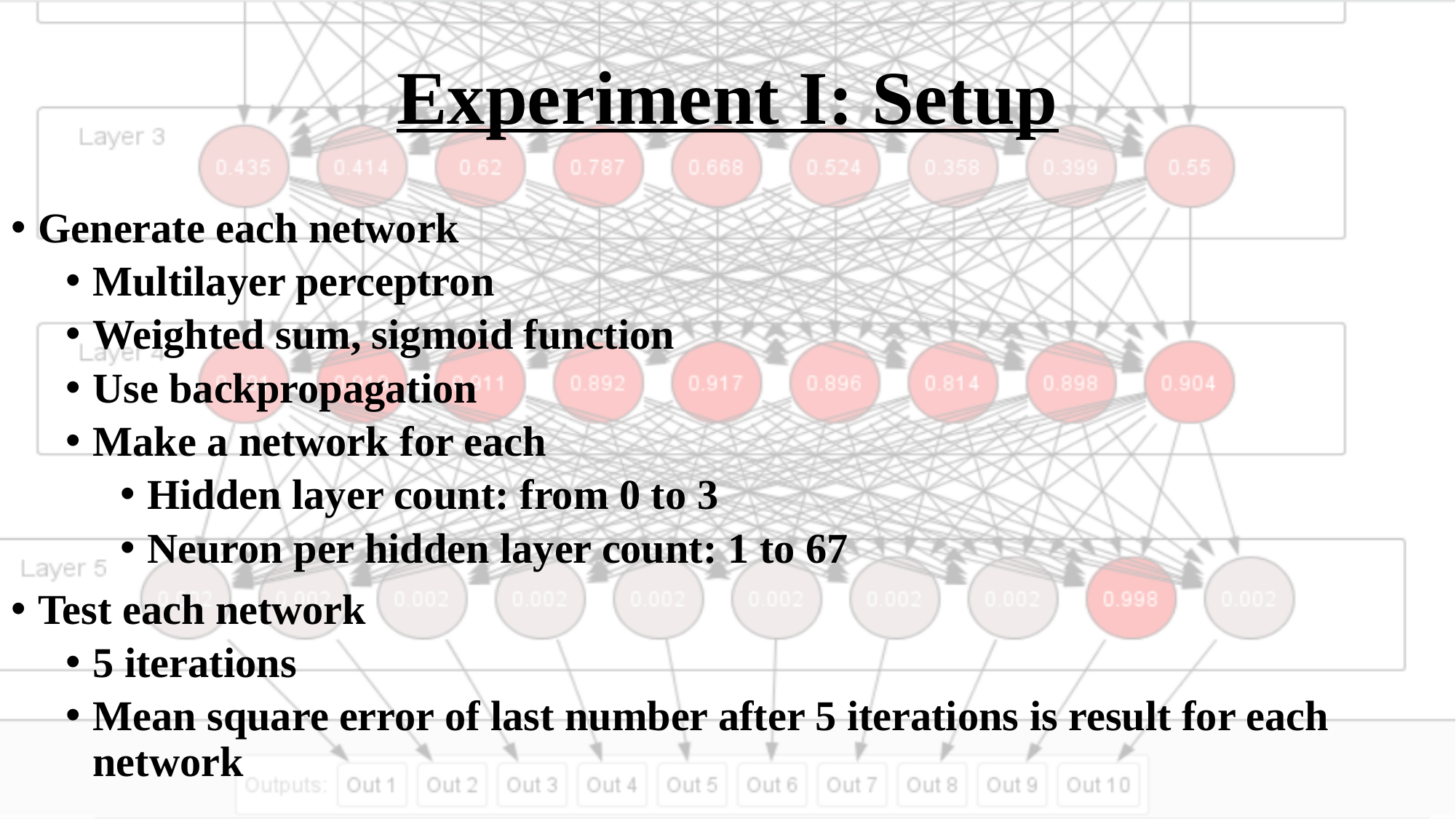

# Experiment I: Setup
Generate each network
Multilayer perceptron
Weighted sum, sigmoid function
Use backpropagation
Make a network for each
Hidden layer count: from 0 to 3
Neuron per hidden layer count: 1 to 67
Test each network
5 iterations
Mean square error of last number after 5 iterations is result for each network